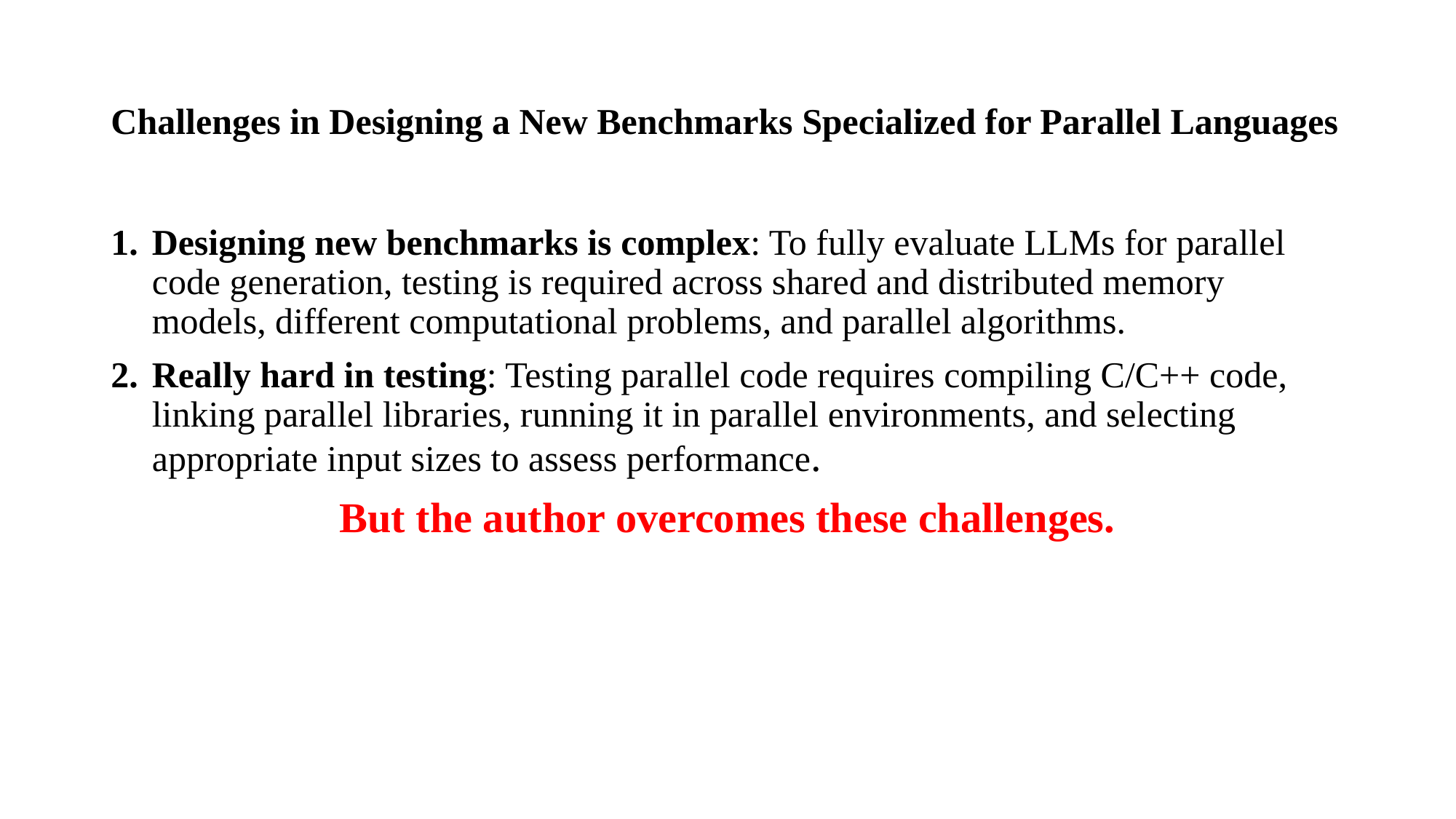

# Challenges in Designing a New Benchmarks Specialized for Parallel Languages
Designing new benchmarks is complex: To fully evaluate LLMs for parallel code generation, testing is required across shared and distributed memory models, different computational problems, and parallel algorithms.
Really hard in testing: Testing parallel code requires compiling C/C++ code, linking parallel libraries, running it in parallel environments, and selecting appropriate input sizes to assess performance.
But the author overcomes these challenges.